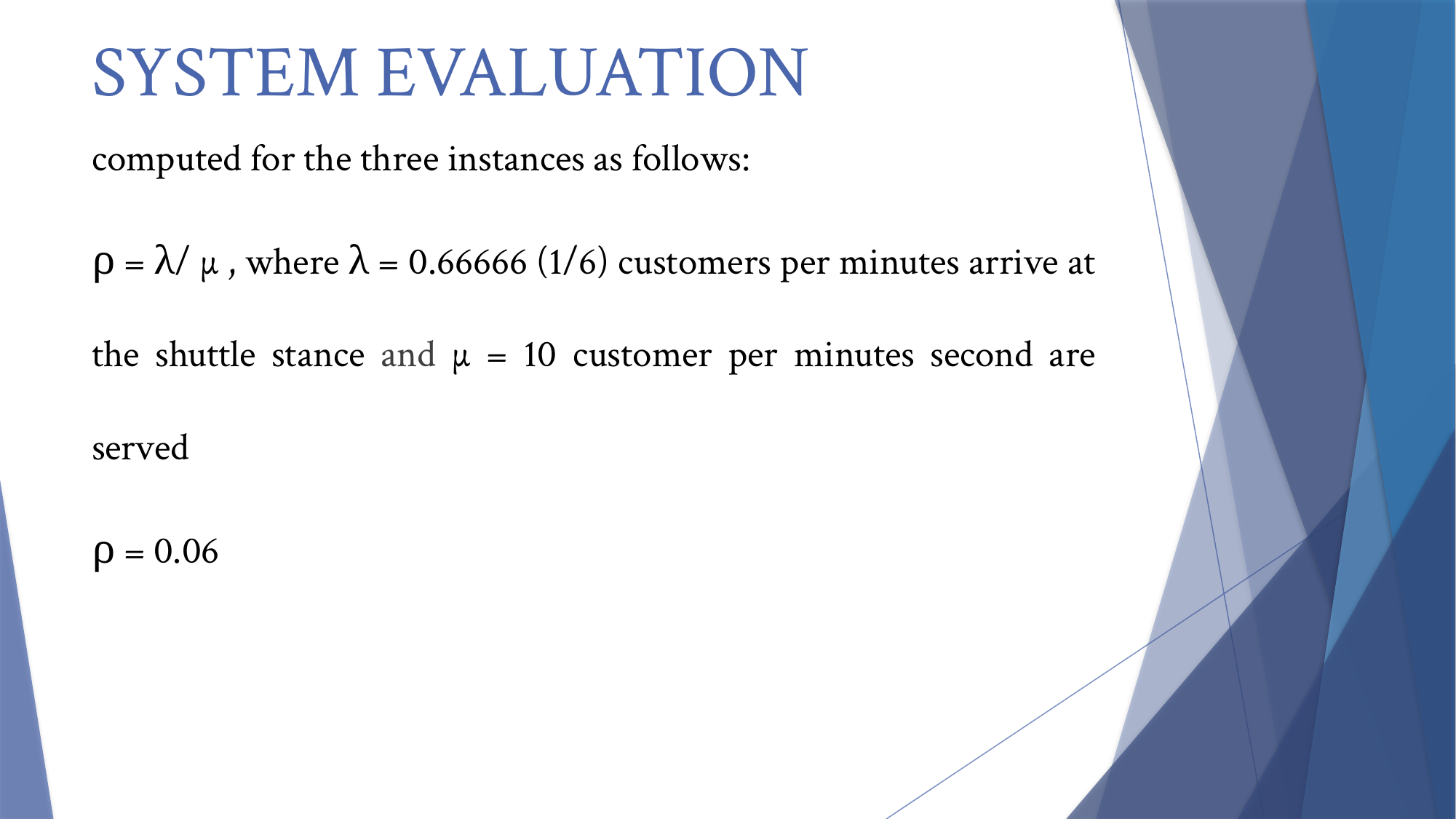

# SYSTEM EVALUATION
computed for the three instances as follows:
ρ = λ/ µ , where λ = 0.66666 (1/6) customers per minutes arrive at the shuttle stance and µ = 10 customer per minutes second are served
ρ = 0.06